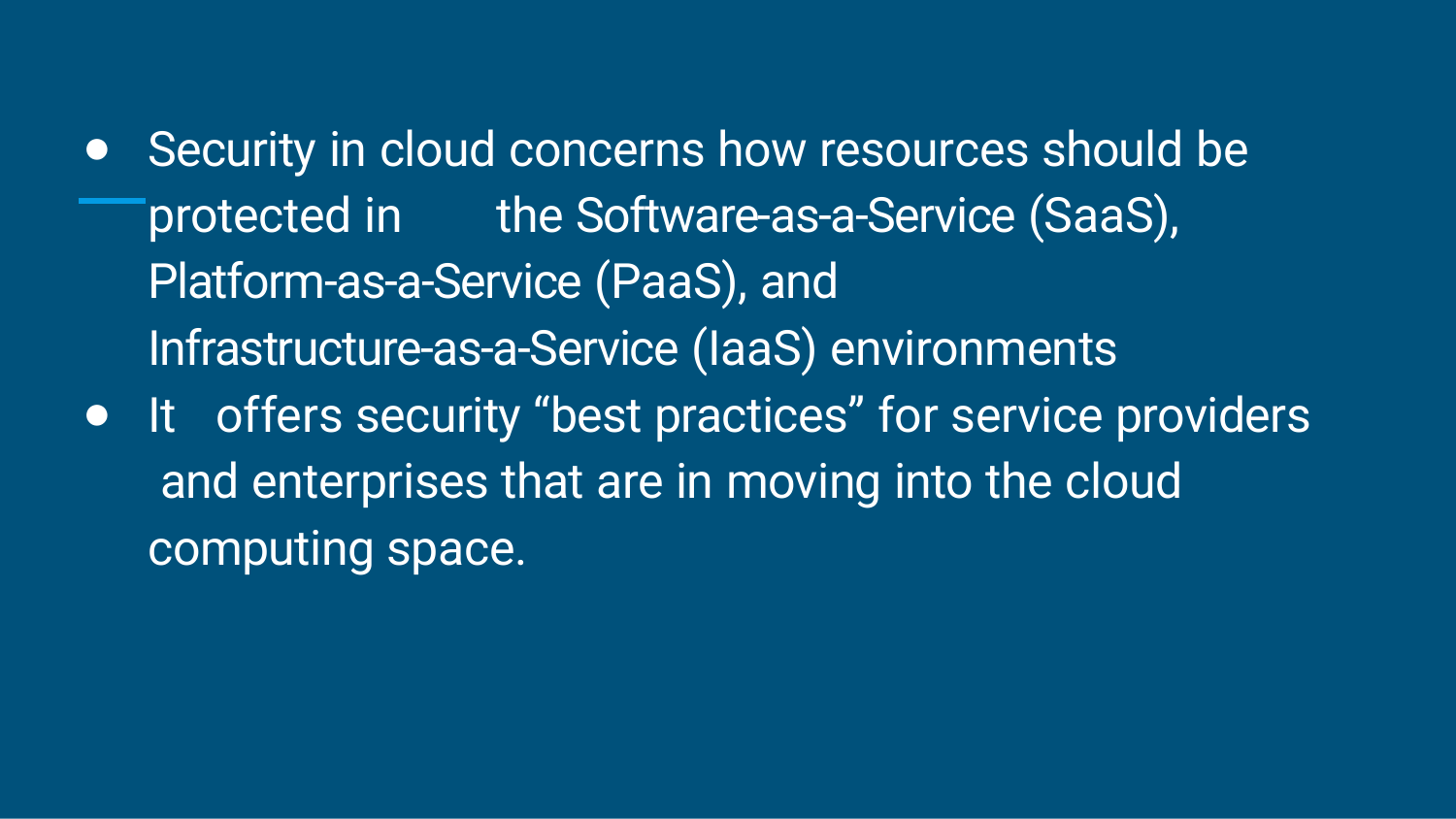

Security in cloud concerns how resources should be  protected in	the Software-as-a-Service (SaaS),  Platform-as-a-Service (PaaS), and
Infrastructure-as-a-Service (IaaS) environments
It	offers security “best practices” for service providers  and enterprises that are in moving into the cloud  computing space.